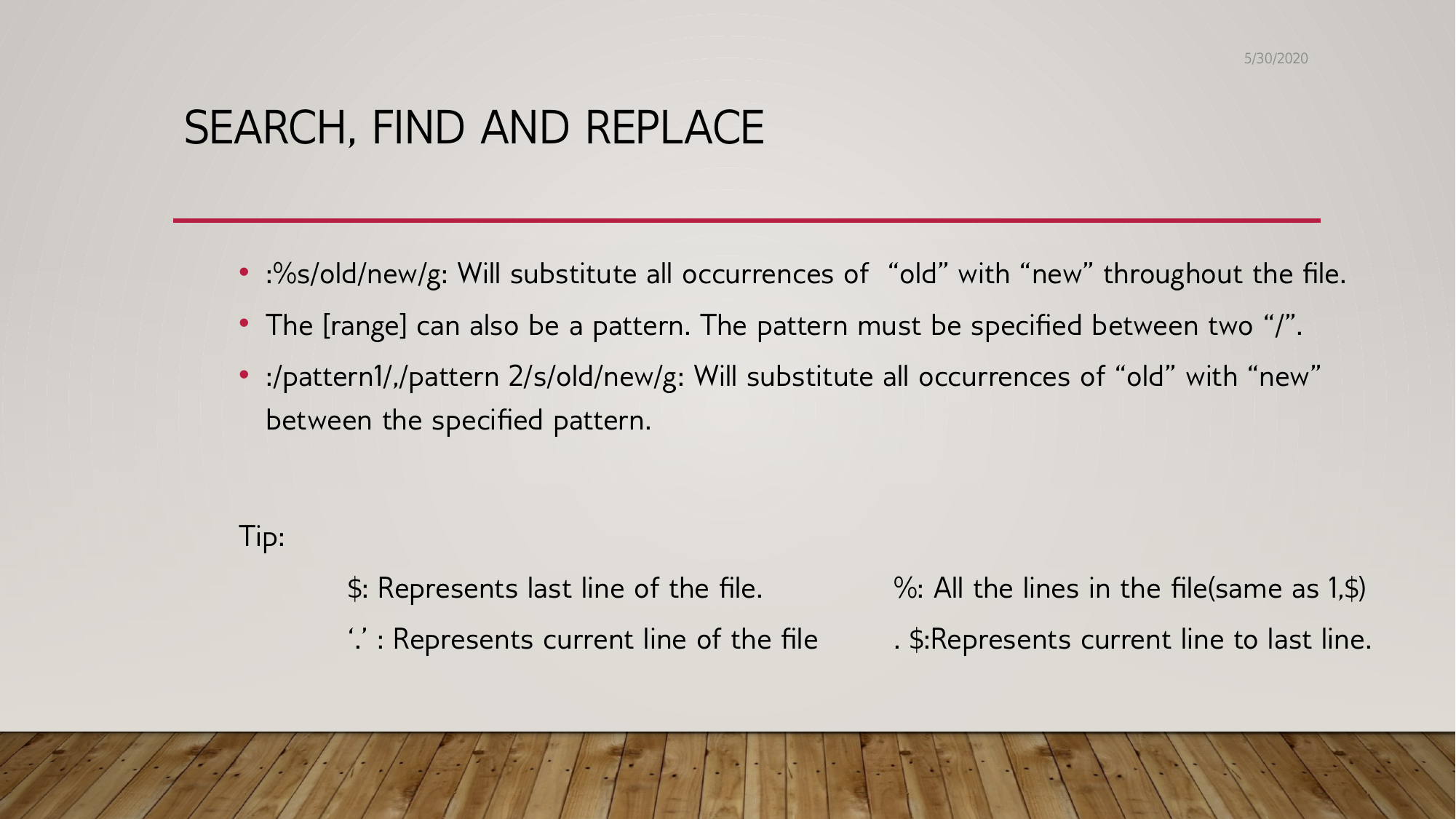

5/30/2020
# Search, find and replace
:%s/old/new/g: Will substitute all occurrences of  “old” with “new” throughout the file.
The [range] can also be a pattern. The pattern must be specified between two “/”.
:/pattern1/,/pattern 2/s/old/new/g: Will substitute all occurrences of “old” with “new” between the specified pattern.

Tip:
	$: Represents last line of the file. 		%: All the lines in the file(same as 1,$)
	‘.’ : Represents current line of the file	. $:Represents current line to last line.